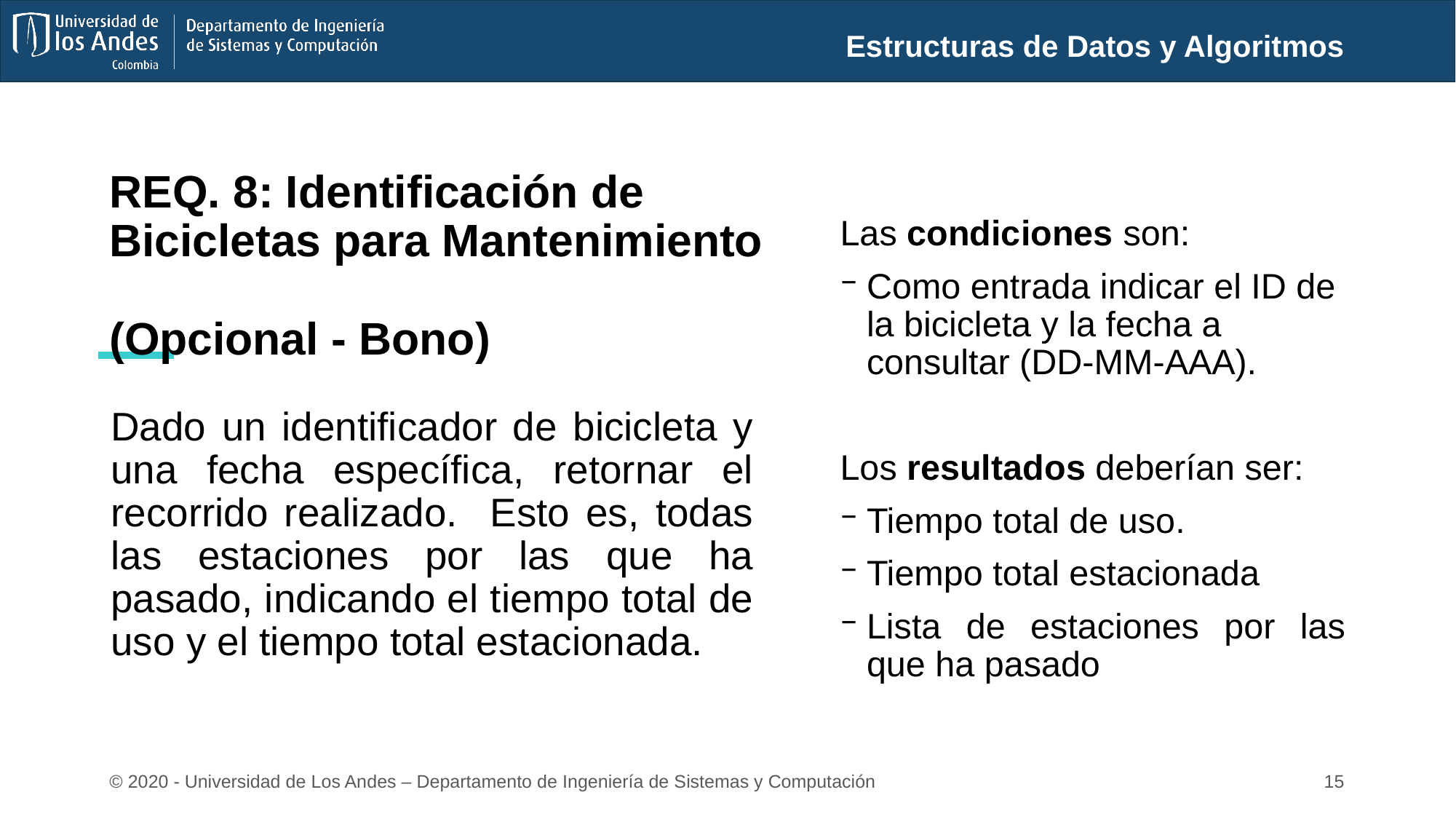

Estructuras de Datos y Algoritmos
# REQ. 8: Identificación de Bicicletas para Mantenimiento (Opcional - Bono)
Las condiciones son:
Como entrada indicar el ID de la bicicleta y la fecha a consultar (DD-MM-AAA).

Los resultados deberían ser:
Tiempo total de uso.
Tiempo total estacionada
Lista de estaciones por las que ha pasado
Dado un identificador de bicicleta y una fecha específica, retornar el recorrido realizado.  Esto es, todas las estaciones por las que ha pasado, indicando el tiempo total de uso y el tiempo total estacionada.
15
© 2020 - Universidad de Los Andes – Departamento de Ingeniería de Sistemas y Computación